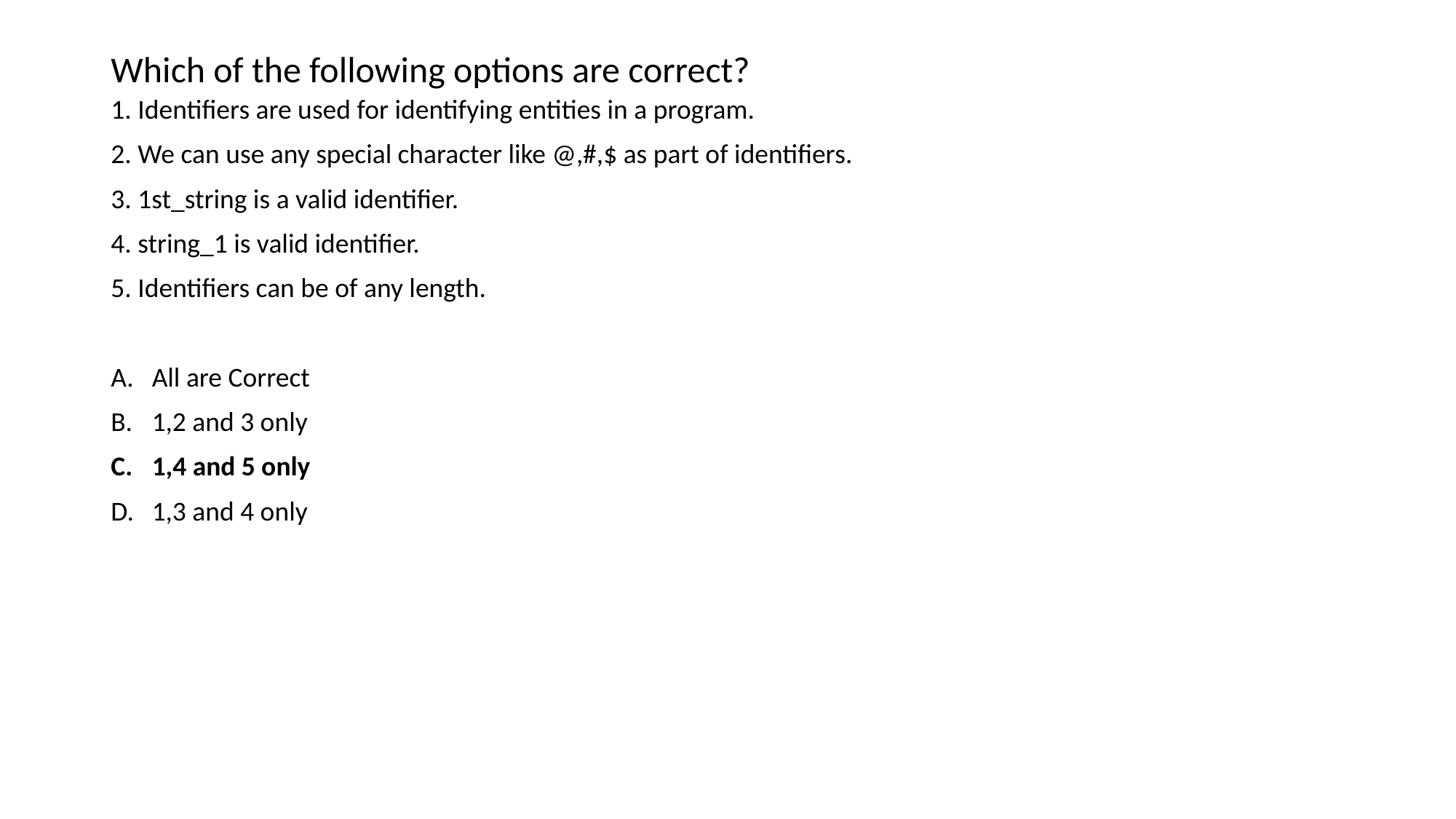

# Which of the following options are correct?
1. Identifiers are used for identifying entities in a program.
2. We can use any special character like @,#,$ as part of identifiers.
3. 1st_string is a valid identifier.
4. string_1 is valid identifier.
5. Identifiers can be of any length.

All are Correct
1,2 and 3 only
1,4 and 5 only
1,3 and 4 only